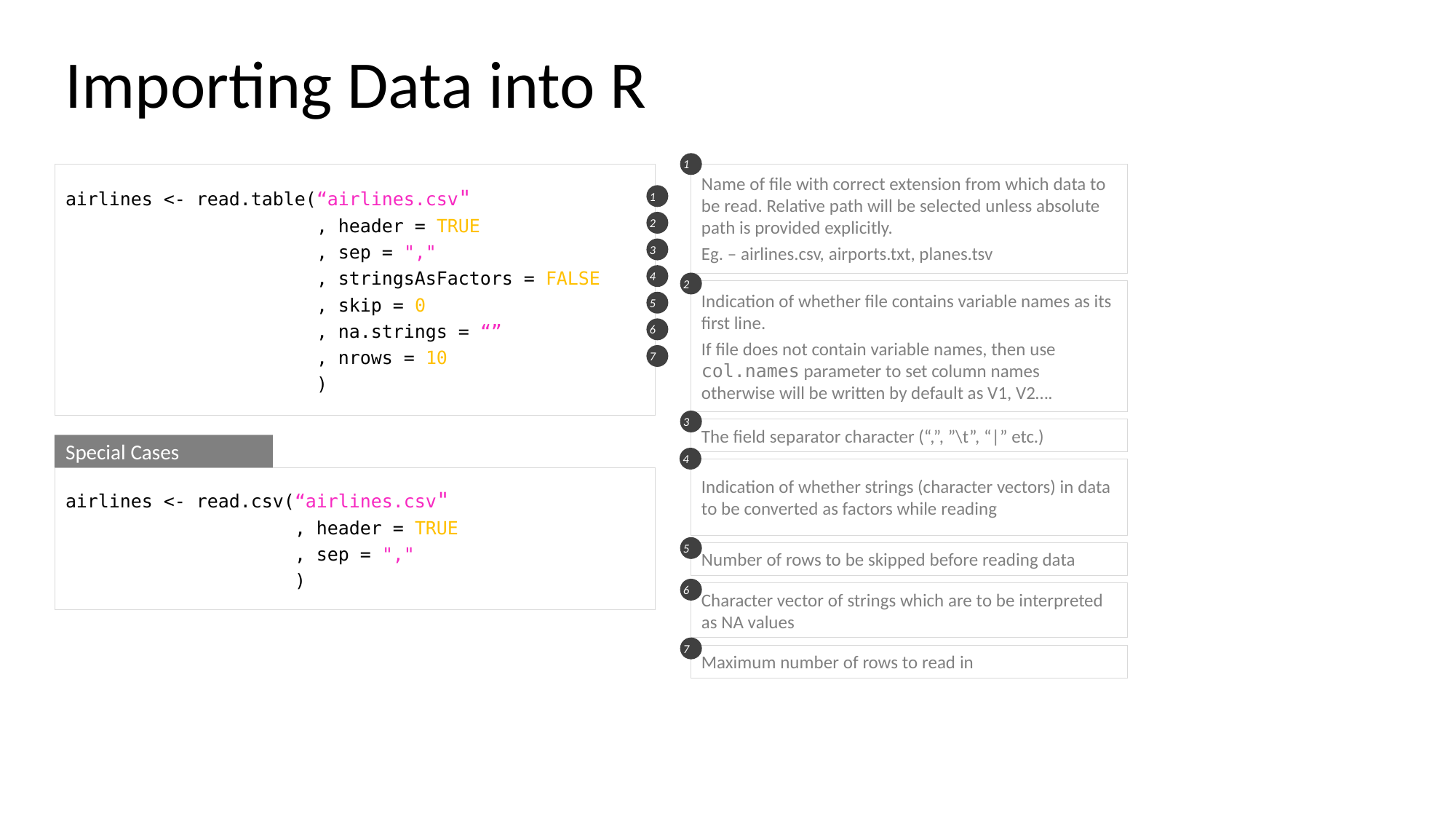

Importing Data into R
1
airlines <- read.table(“airlines.csv"
                       , header = TRUE
                       , sep = ","
                       , stringsAsFactors = FALSE
                       , skip = 0
                       , na.strings = “”
                       , nrows = 10
                       )
Name of file with correct extension from which data to be read. Relative path will be selected unless absolute path is provided explicitly.
Eg. – airlines.csv, airports.txt, planes.tsv
1
2
3
4
2
Indication of whether file contains variable names as its first line.
If file does not contain variable names, then use col.names parameter to set column names otherwise will be written by default as V1, V2….
5
6
7
3
The field separator character (“,”, ”\t”, “|” etc.)
Special Cases
4
Indication of whether strings (character vectors) in data to be converted as factors while reading
airlines <- read.csv(“airlines.csv"
                     , header = TRUE
                     , sep = ","
		 )
5
Number of rows to be skipped before reading data
6
Character vector of strings which are to be interpreted as NA values
7
Maximum number of rows to read in